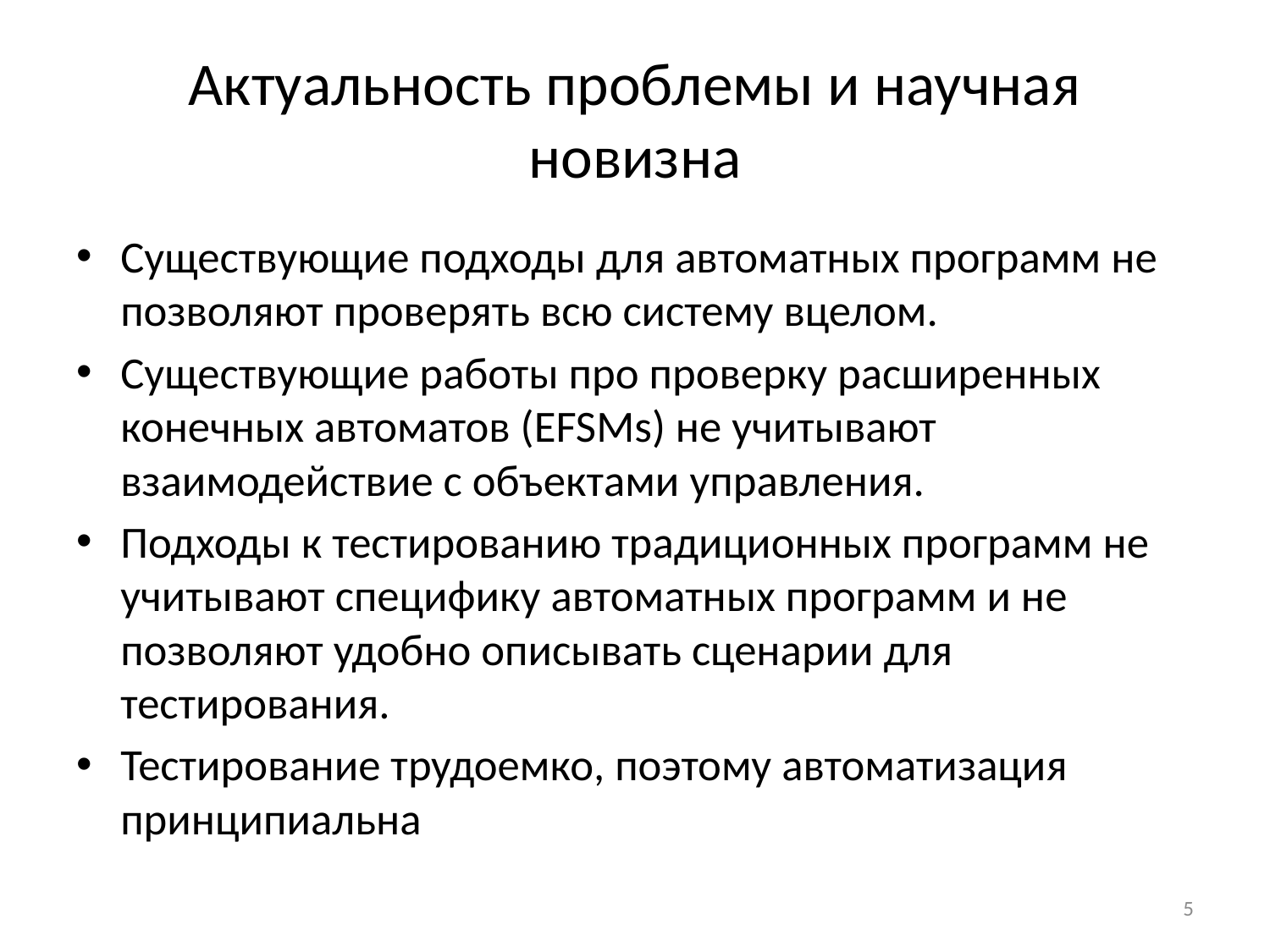

# Актуальность проблемы и научная новизна
Существующие подходы для автоматных программ не позволяют проверять всю систему вцелом.
Существующие работы про проверку расширенных конечных автоматов (EFSMs) не учитывают взаимодействие с объектами управления.
Подходы к тестированию традиционных программ не учитывают специфику автоматных программ и не позволяют удобно описывать сценарии для тестирования.
Тестирование трудоемко, поэтому автоматизация принципиальна
5